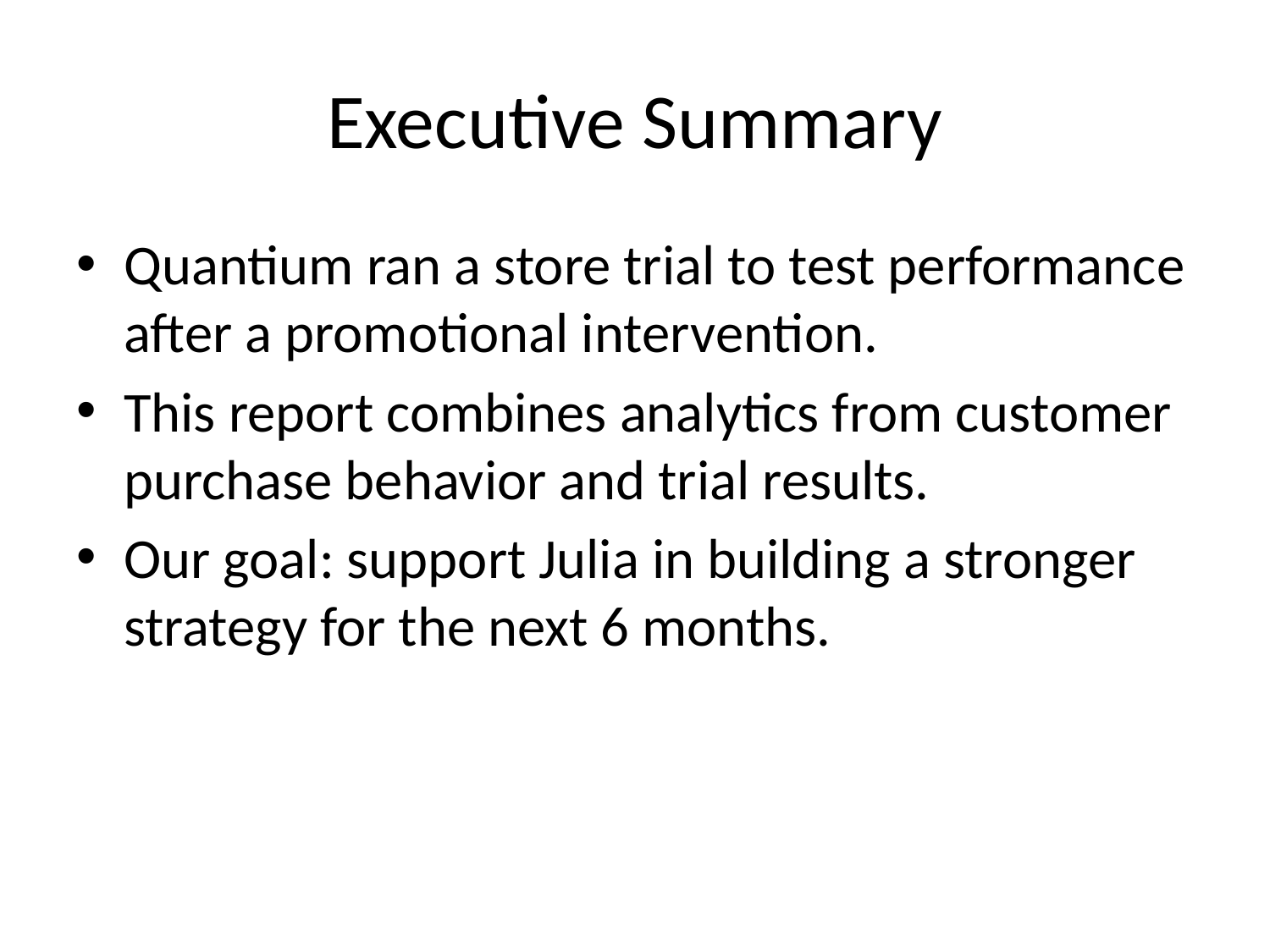

# Executive Summary
Quantium ran a store trial to test performance after a promotional intervention.
This report combines analytics from customer purchase behavior and trial results.
Our goal: support Julia in building a stronger strategy for the next 6 months.